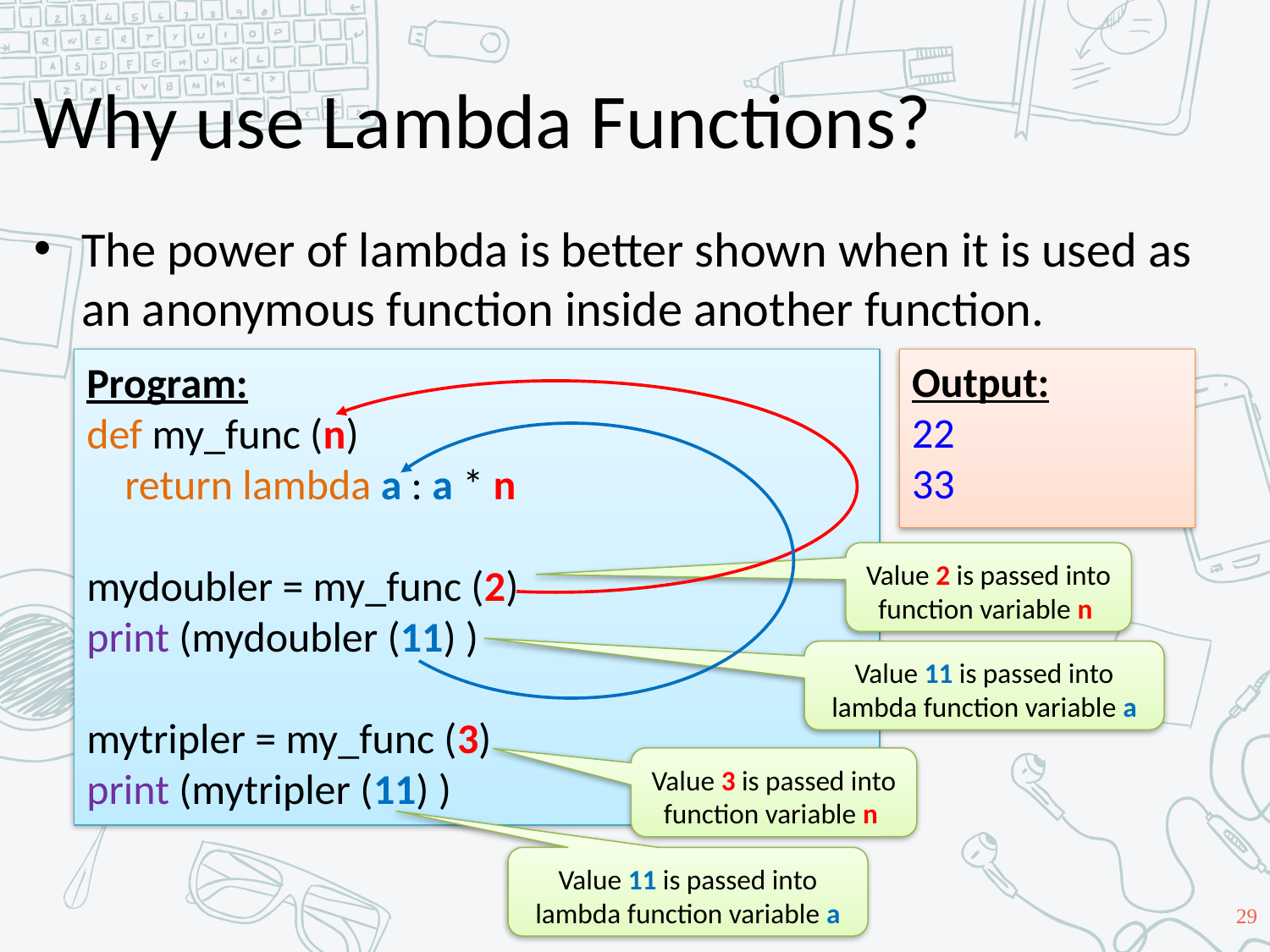

# Why use Lambda Functions?
The power of lambda is better shown when it is used as an anonymous function inside another function.
Output:
22
33

Program:
def my_func (n)
    return lambda a : a * n

mydoubler = my_func (2)
print (mydoubler (11) )

mytripler = my_func (3)
print (mytripler (11) )

Value 2 is passed into function variable n

Value 11 is passed into lambda function variable a
Value 3 is passed into function variable n
Value 11 is passed into lambda function variable a
29